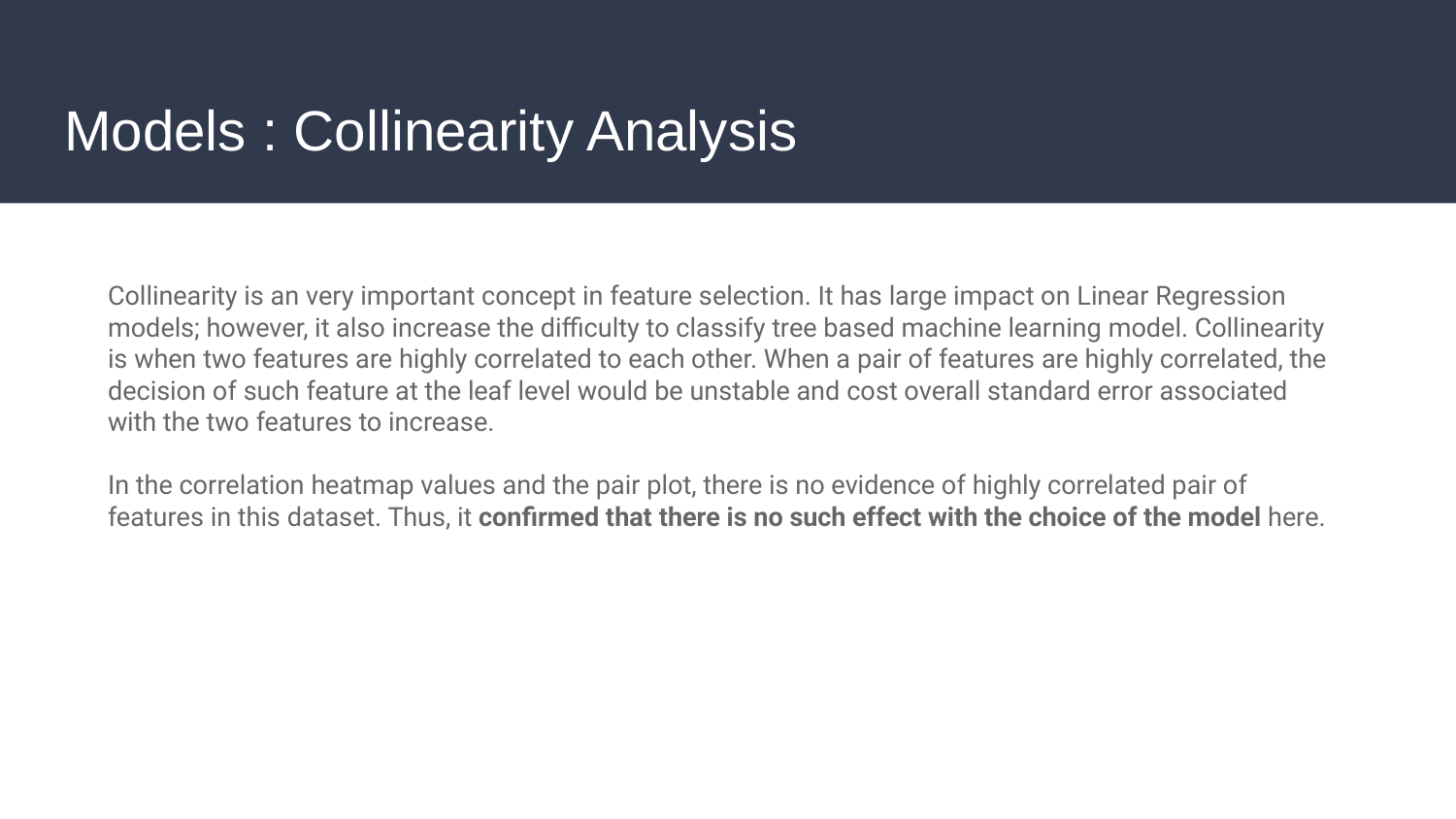

# Models : Collinearity Analysis
Collinearity is an very important concept in feature selection. It has large impact on Linear Regression models; however, it also increase the difficulty to classify tree based machine learning model. Collinearity is when two features are highly correlated to each other. When a pair of features are highly correlated, the decision of such feature at the leaf level would be unstable and cost overall standard error associated with the two features to increase.

In the correlation heatmap values and the pair plot, there is no evidence of highly correlated pair of features in this dataset. Thus, it confirmed that there is no such effect with the choice of the model here.